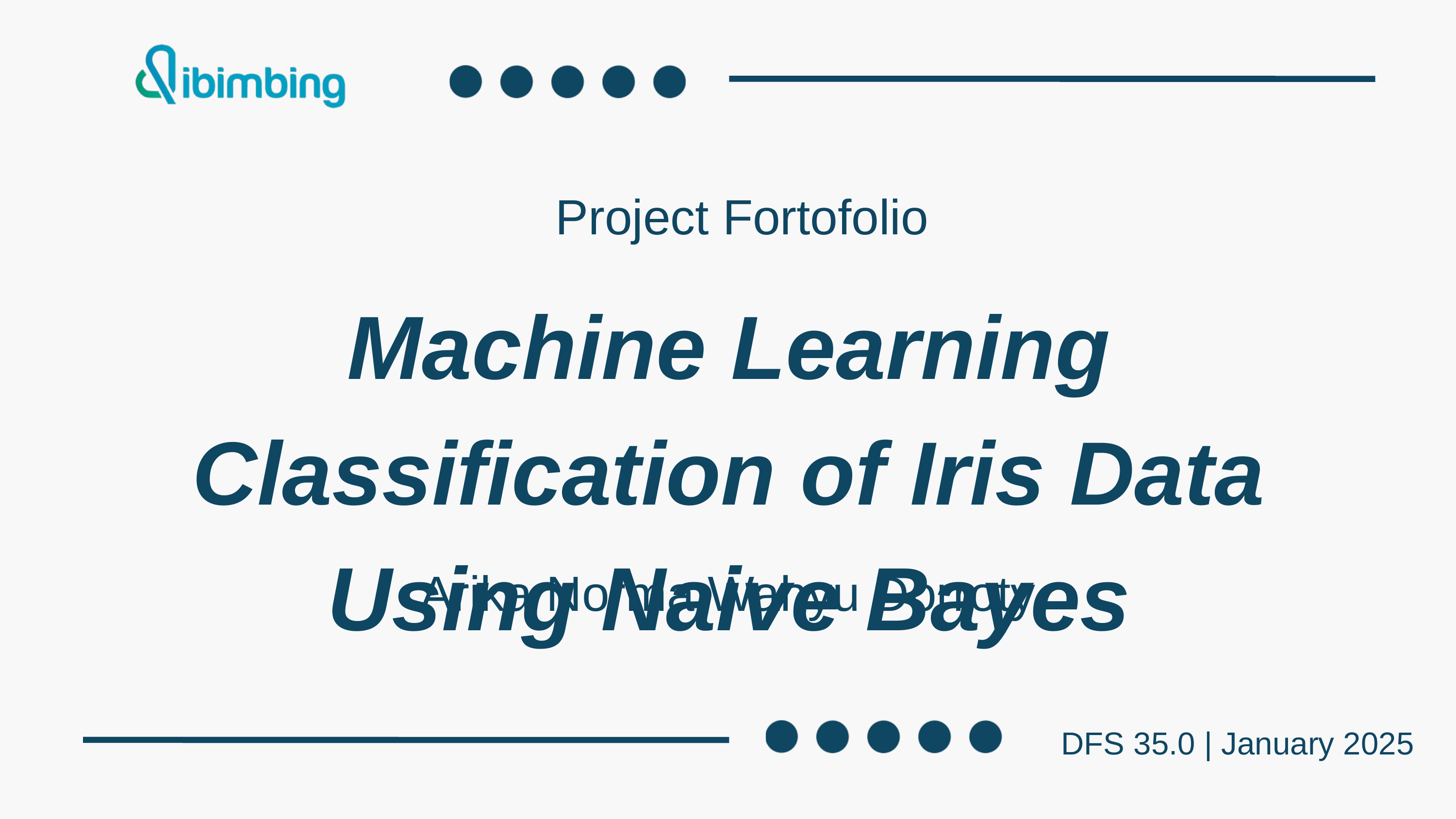

Project Fortofolio
Machine Learning Classification of Iris Data Using Naive Bayes
Arika Norma Wahyu Dorroty
DFS 35.0 | January 2025